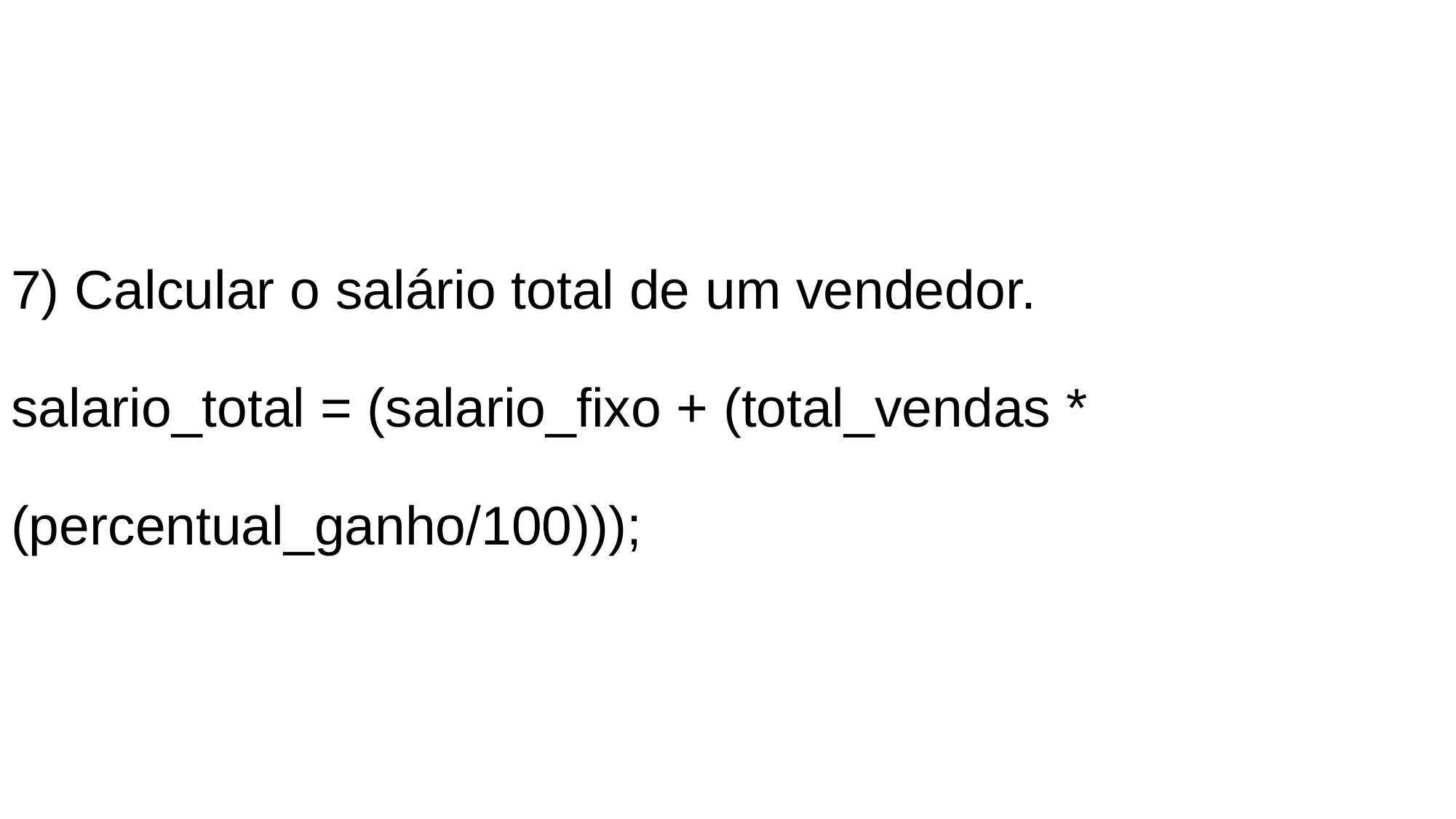

# 7) Calcular o salário total de um vendedor. salario_total = (salario_fixo + (total_vendas * (percentual_ganho/100)));